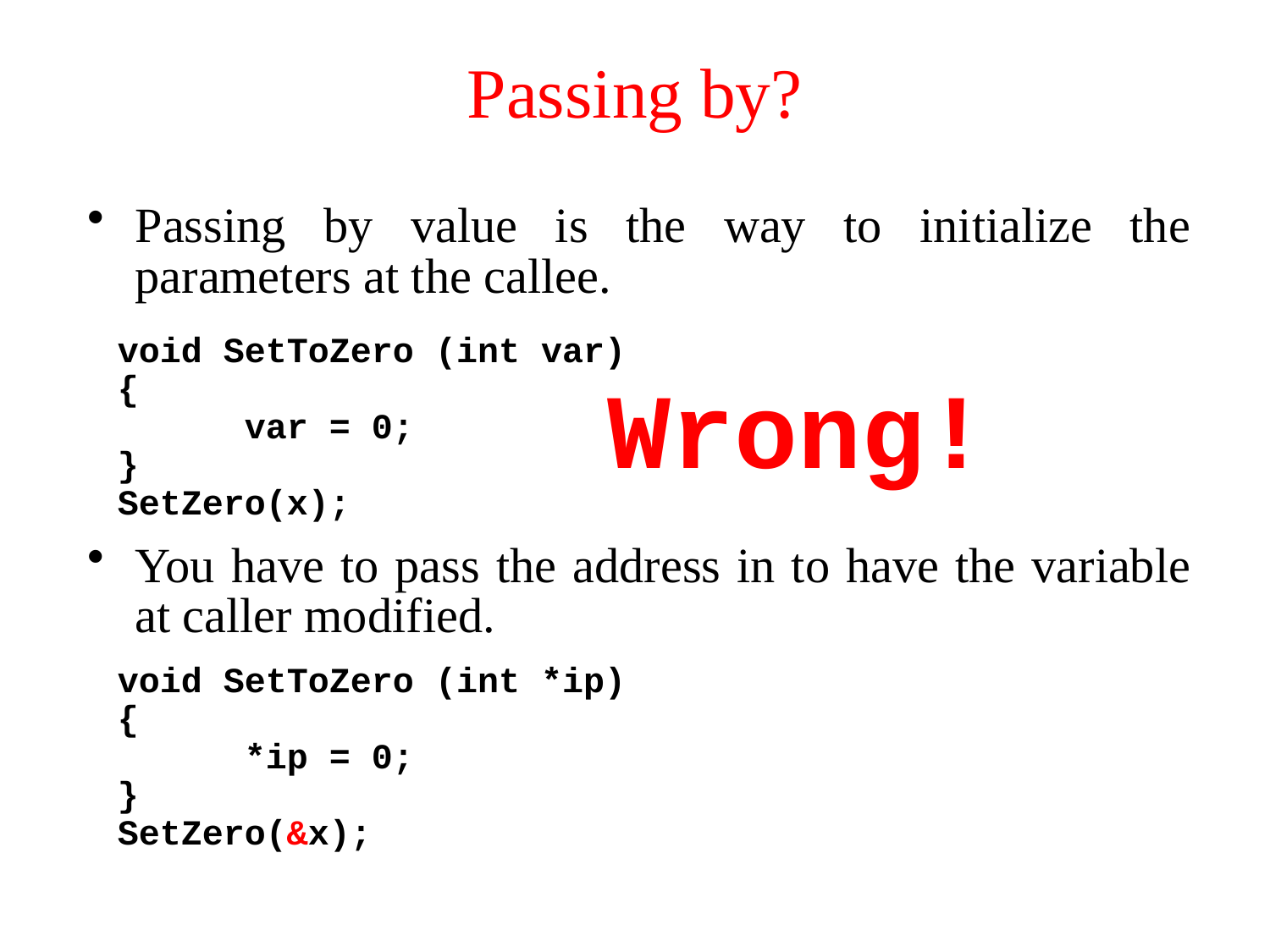

# Passing by?
Passing by value is the way to initialize the parameters at the callee.
void SetToZero (int var)
{
	var = 0;
}
SetZero(x);
Wrong!
You have to pass the address in to have the variable at caller modified.
void SetToZero (int *ip)
{
	*ip = 0;
}
SetZero(&x);
35